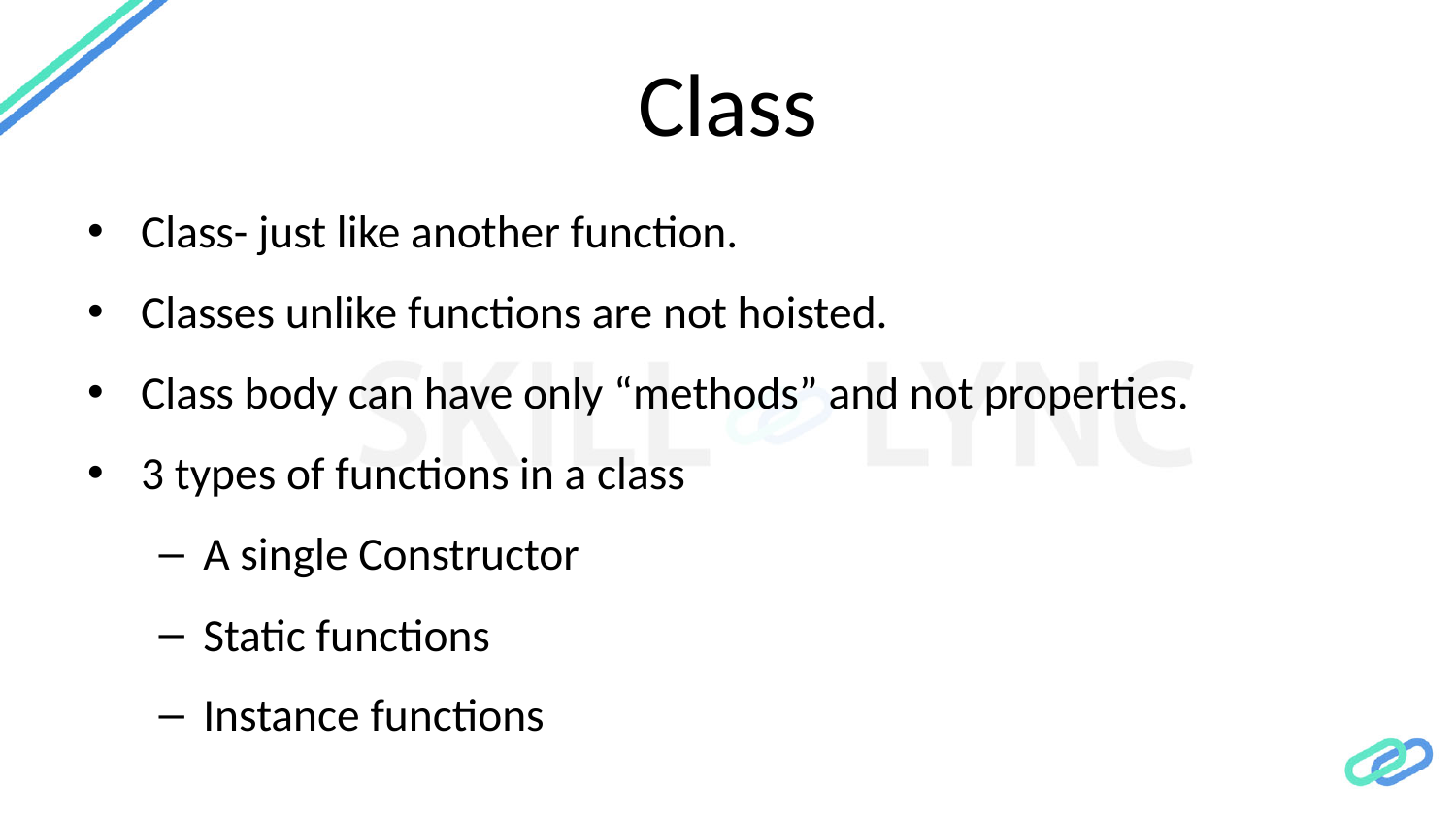

# Class
Class- just like another function.
Classes unlike functions are not hoisted.
Class body can have only “methods” and not properties.
3 types of functions in a class
A single Constructor
Static functions
Instance functions